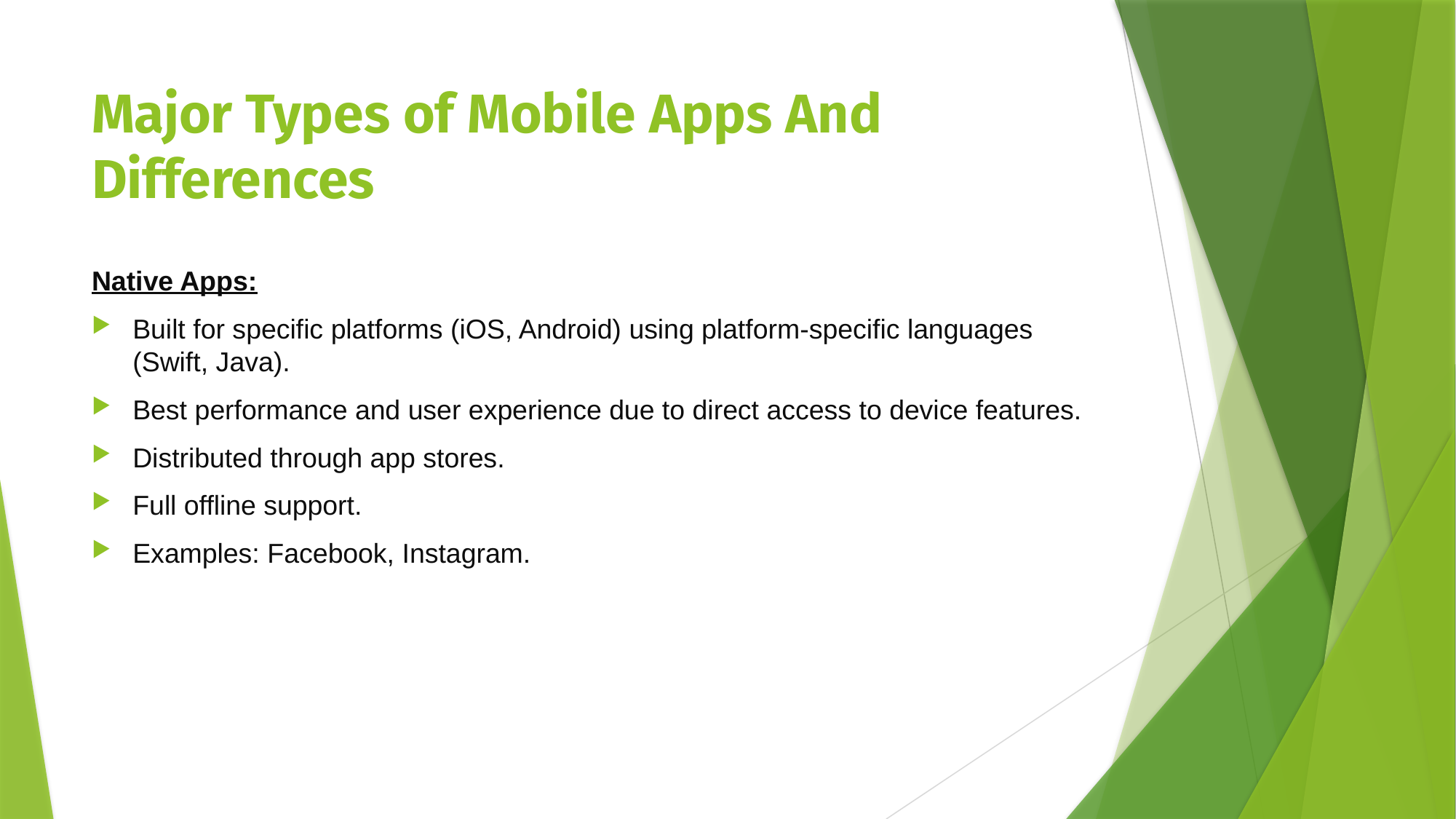

# Major Types of Mobile Apps And     Differences
Native Apps:
Built for specific platforms (iOS, Android) using platform-specific languages (Swift, Java).
Best performance and user experience due to direct access to device features.
Distributed through app stores.
Full offline support.
Examples: Facebook, Instagram.